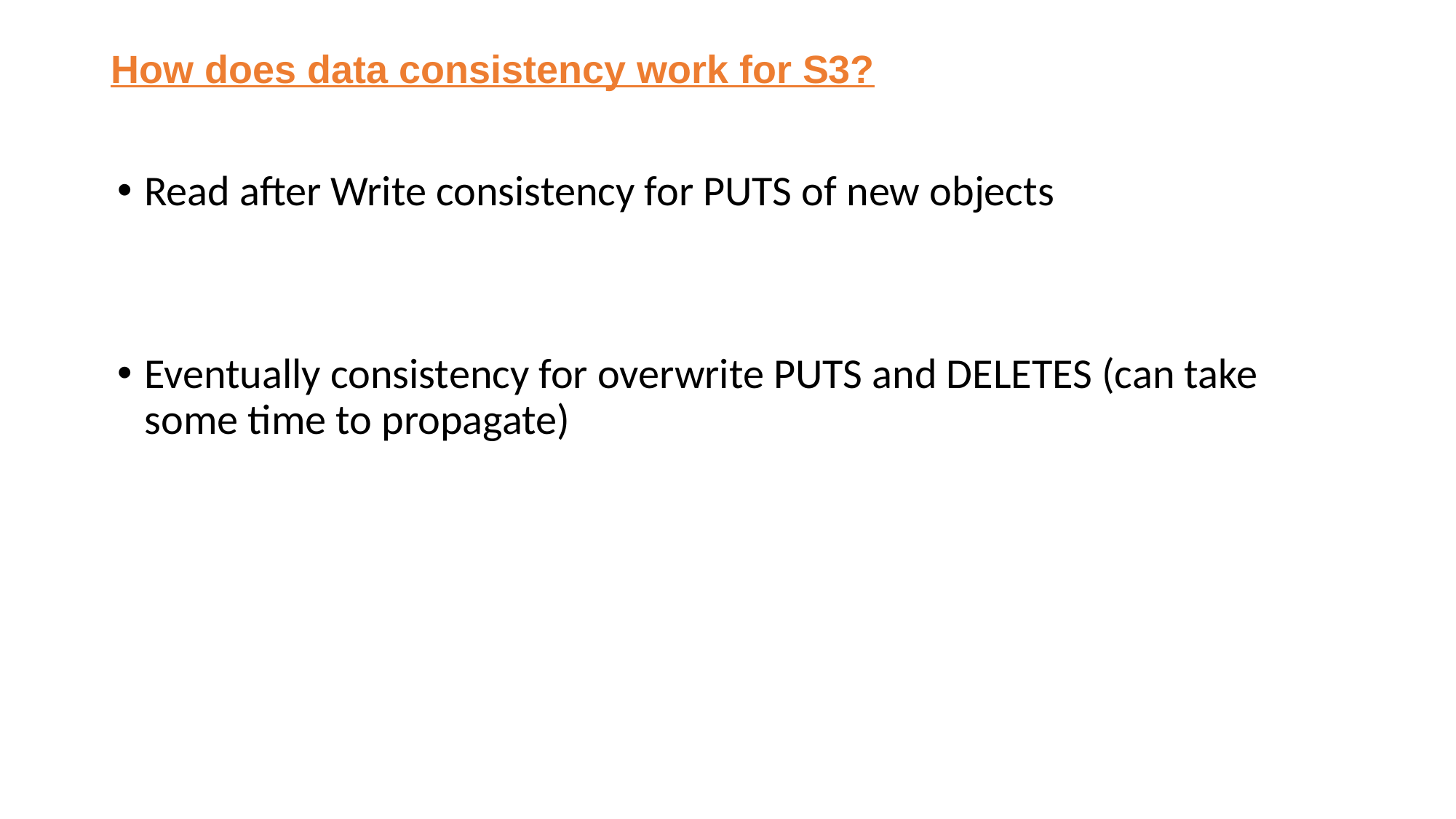

# How does data consistency work for S3?
Read after Write consistency for PUTS of new objects

Eventually consistency for overwrite PUTS and DELETES (can take some time to propagate)